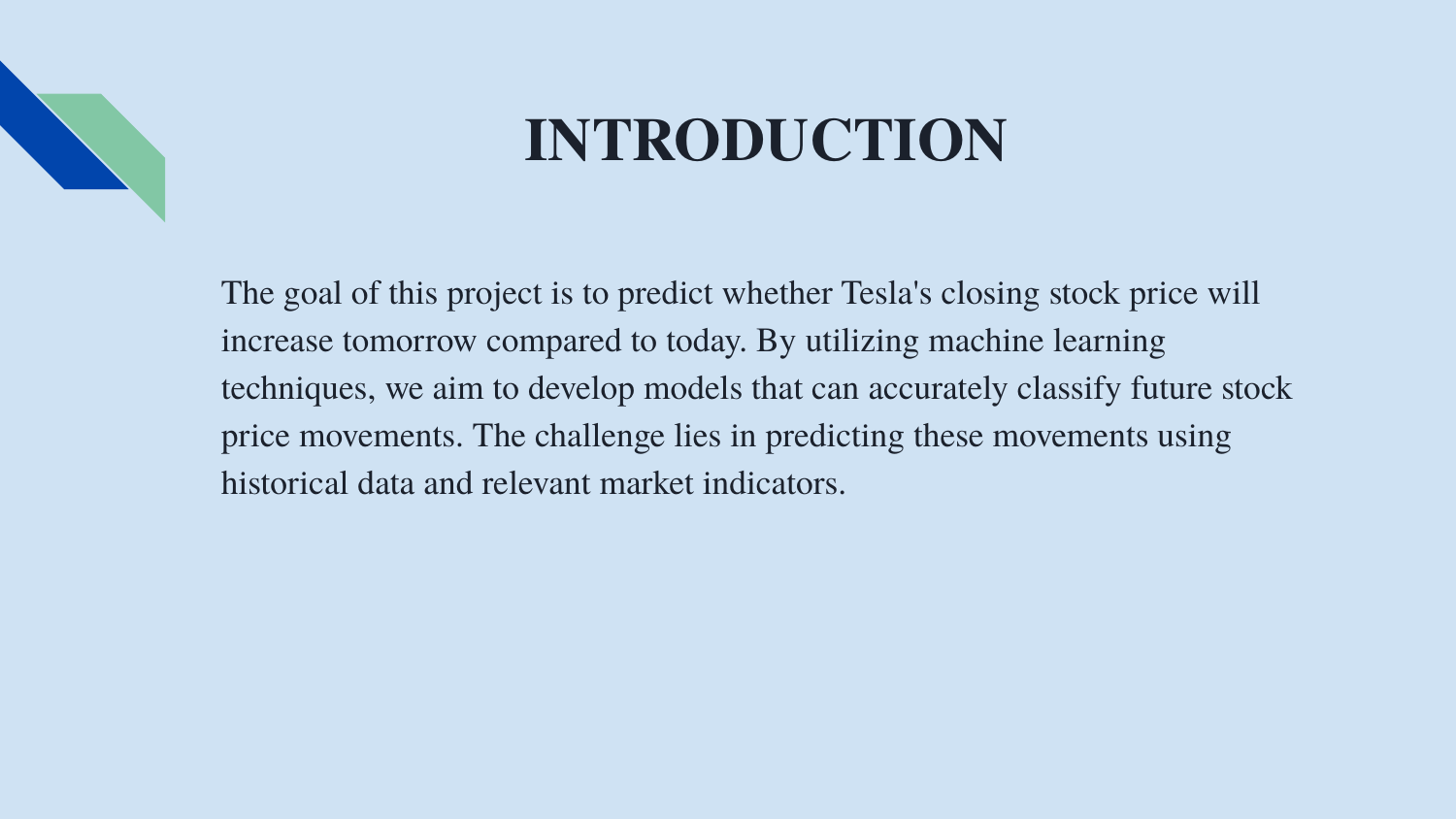

# INTRODUCTION
The goal of this project is to predict whether Tesla's closing stock price will increase tomorrow compared to today. By utilizing machine learning techniques, we aim to develop models that can accurately classify future stock price movements. The challenge lies in predicting these movements using historical data and relevant market indicators.